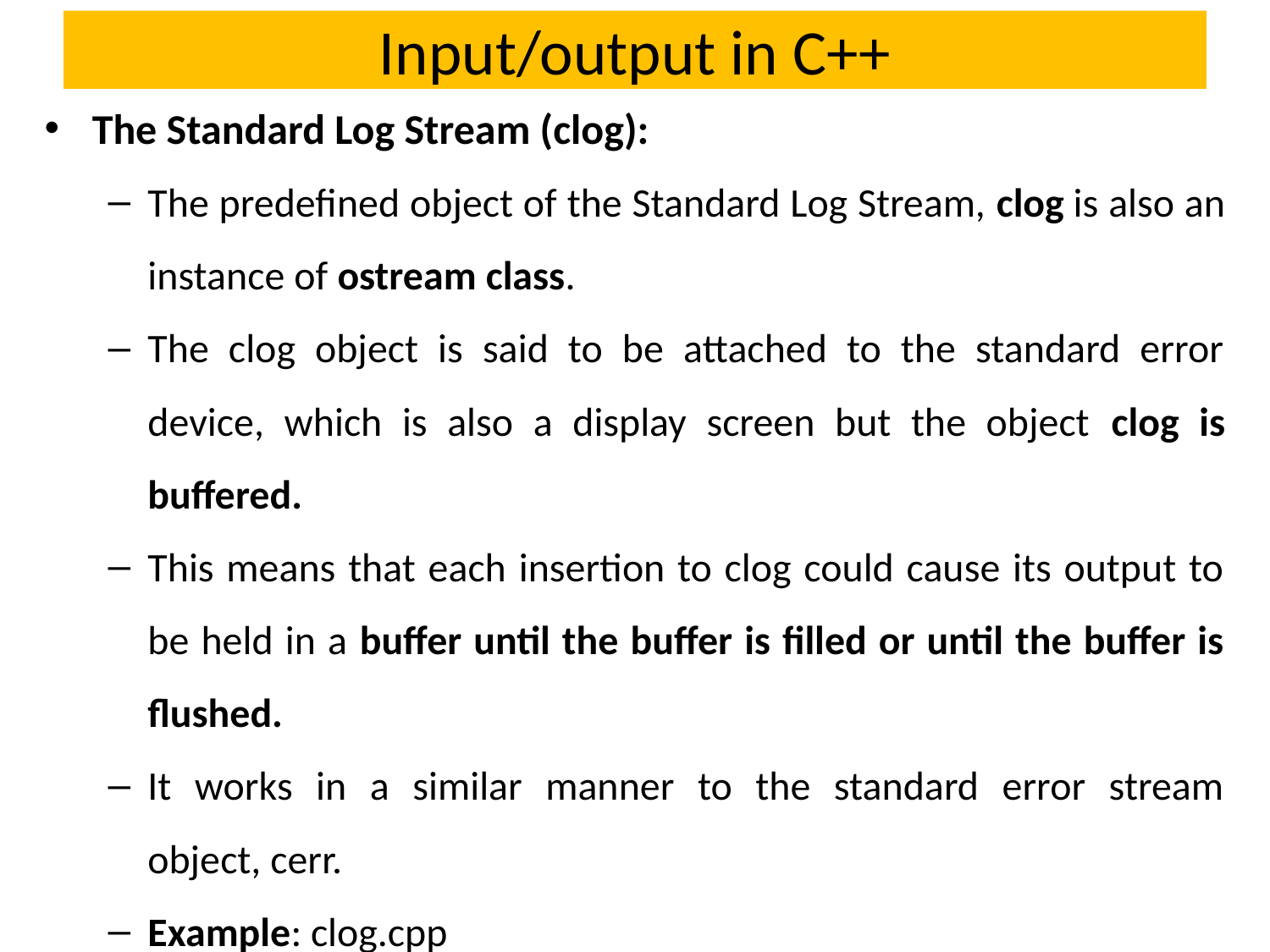

# Input/output in C++
The Standard Log Stream (clog):
The predefined object of the Standard Log Stream, clog is also an instance of ostream class.
The clog object is said to be attached to the standard error device, which is also a display screen but the object clog is buffered.
This means that each insertion to clog could cause its output to be held in a buffer until the buffer is filled or until the buffer is flushed.
It works in a similar manner to the standard error stream object, cerr.
Example: clog.cpp